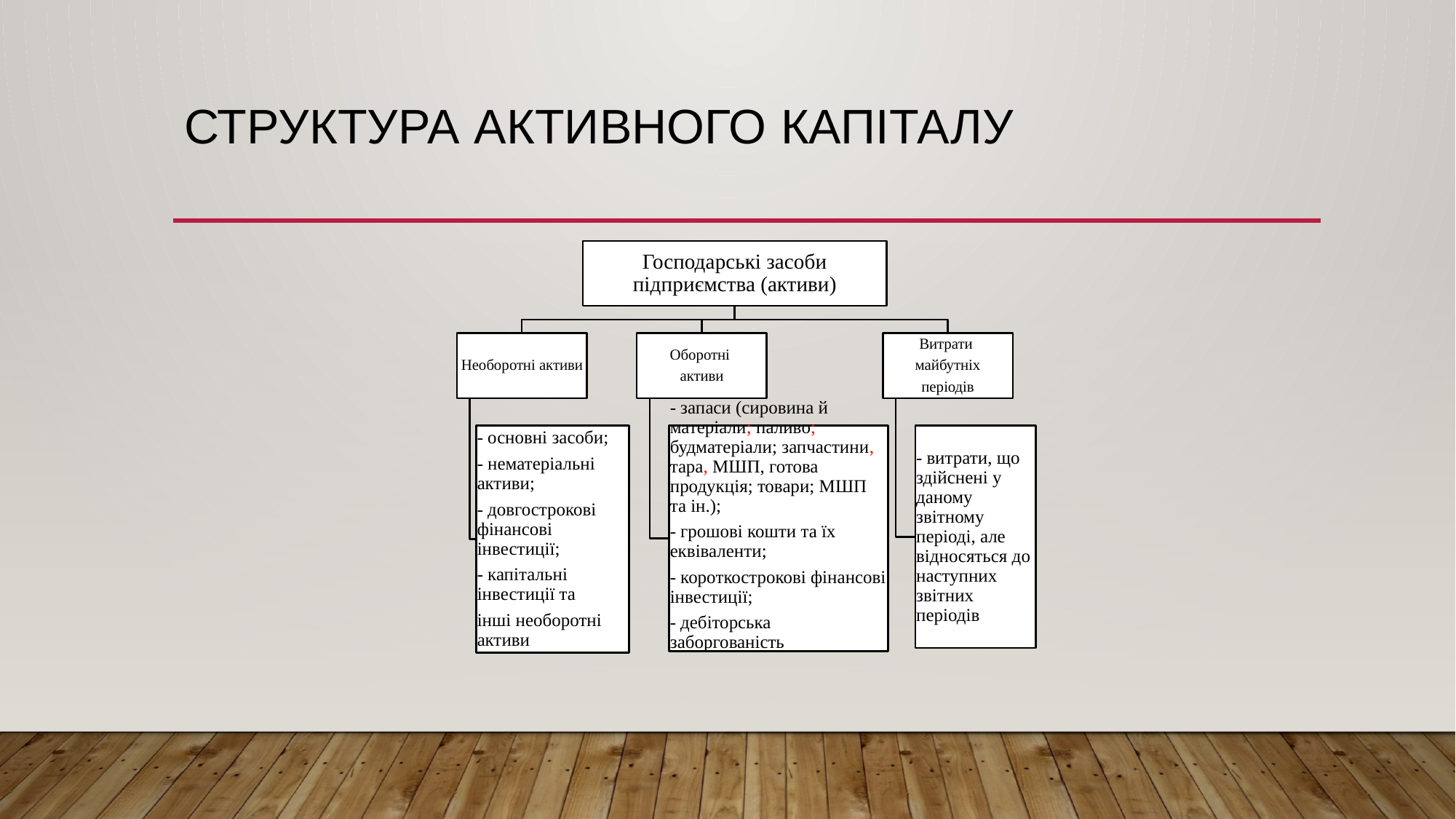

# Структура активного капіталу
Господарські засоби підприємства (активи)
Необоротні активи
- основні засоби;
- нематеріальні активи;
- довгострокові фінансові інвестиції;
- капітальні інвестиції та
інші необоротні активи
Оборотні
активи
- запаси (сировина й матеріали; паливо; будматеріали; запчастини, тара, МШП, готова продукція; товари; МШП та ін.);
- грошові кошти та їх еквіваленти;
- короткострокові фінансові інвестиції;
- дебіторська заборгованість

Витрати
майбутніх
періодів
- витрати, що здійснені у даному звітному періоді, але відносяться до наступних звітних періодів